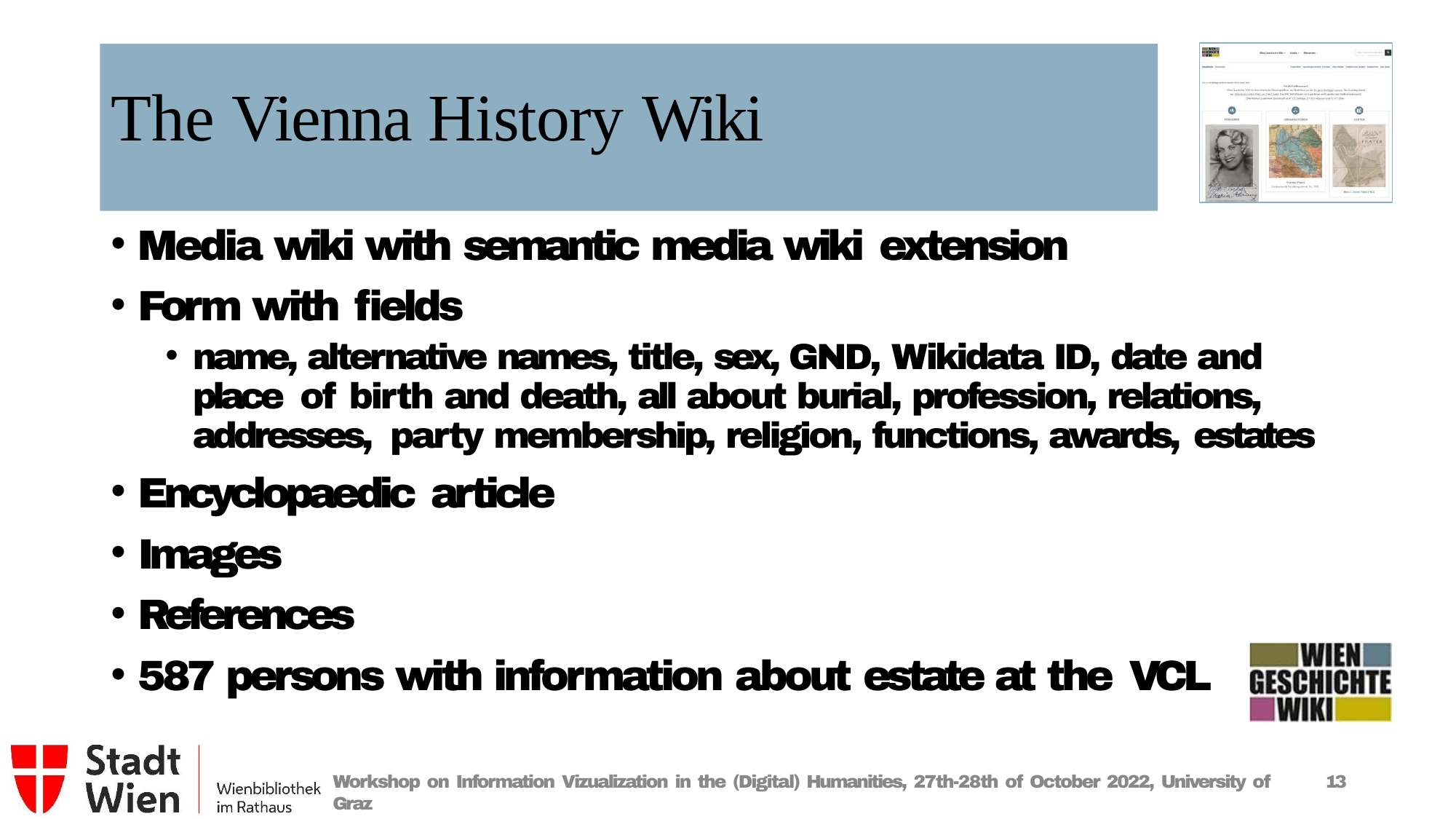

# The Vienna History Wiki
Media wiki with semantic media wiki extension
Form with fields
name, alternative names, title, sex, GND, Wikidata ID, date and place  of birth and death, all about burial, profession, relations, addresses,  party membership, religion, functions, awards, estates
Encyclopaedic article
Images
References
587 persons with information about estate at the VCL

Workshop on Information Vizualization in the (Digital) Humanities, 27th-28th of October 2022, University of Graz
13